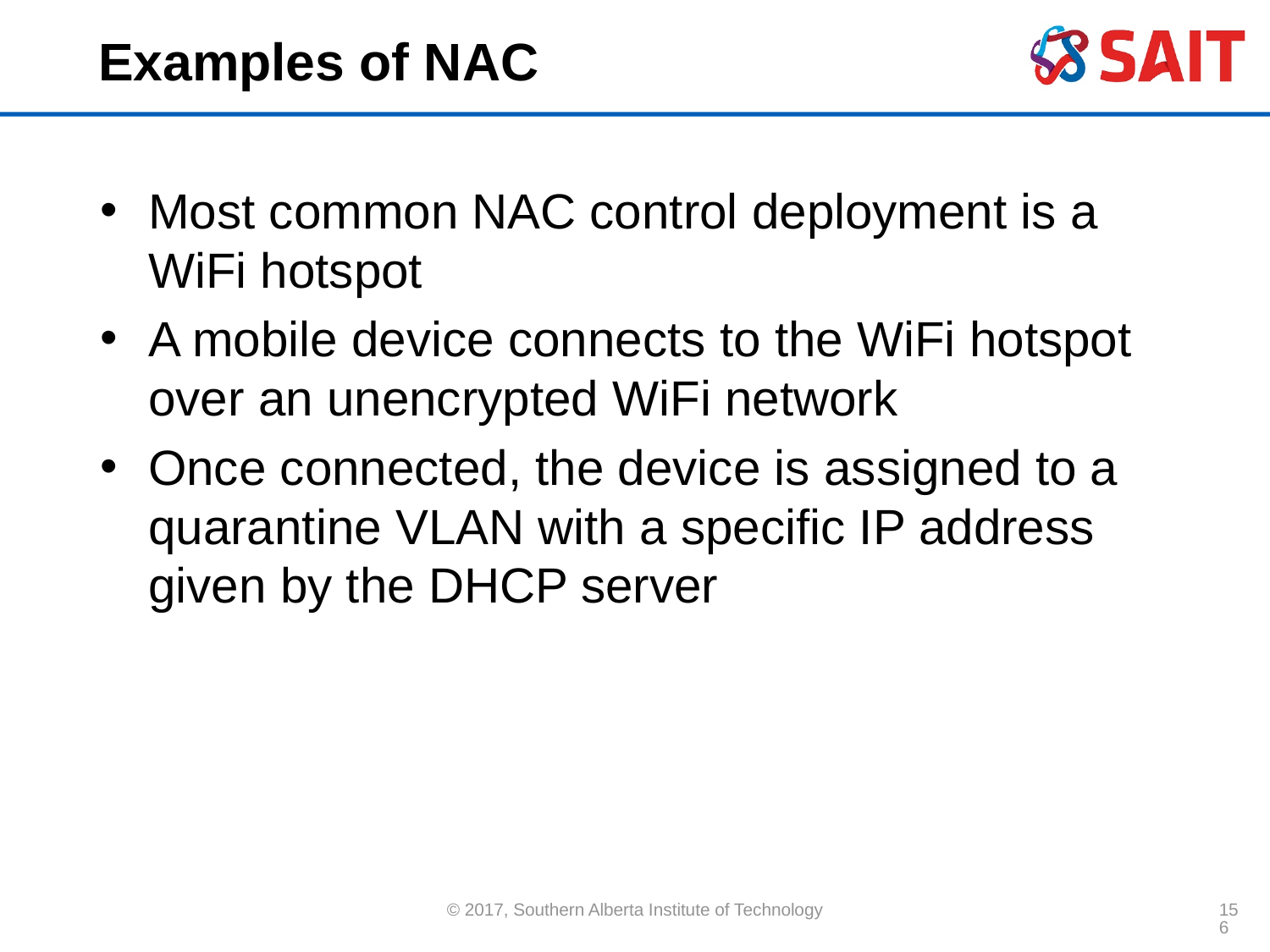

# Examples of NAC
Most common NAC control deployment is a WiFi hotspot
A mobile device connects to the WiFi hotspot over an unencrypted WiFi network
Once connected, the device is assigned to a quarantine VLAN with a specific IP address given by the DHCP server